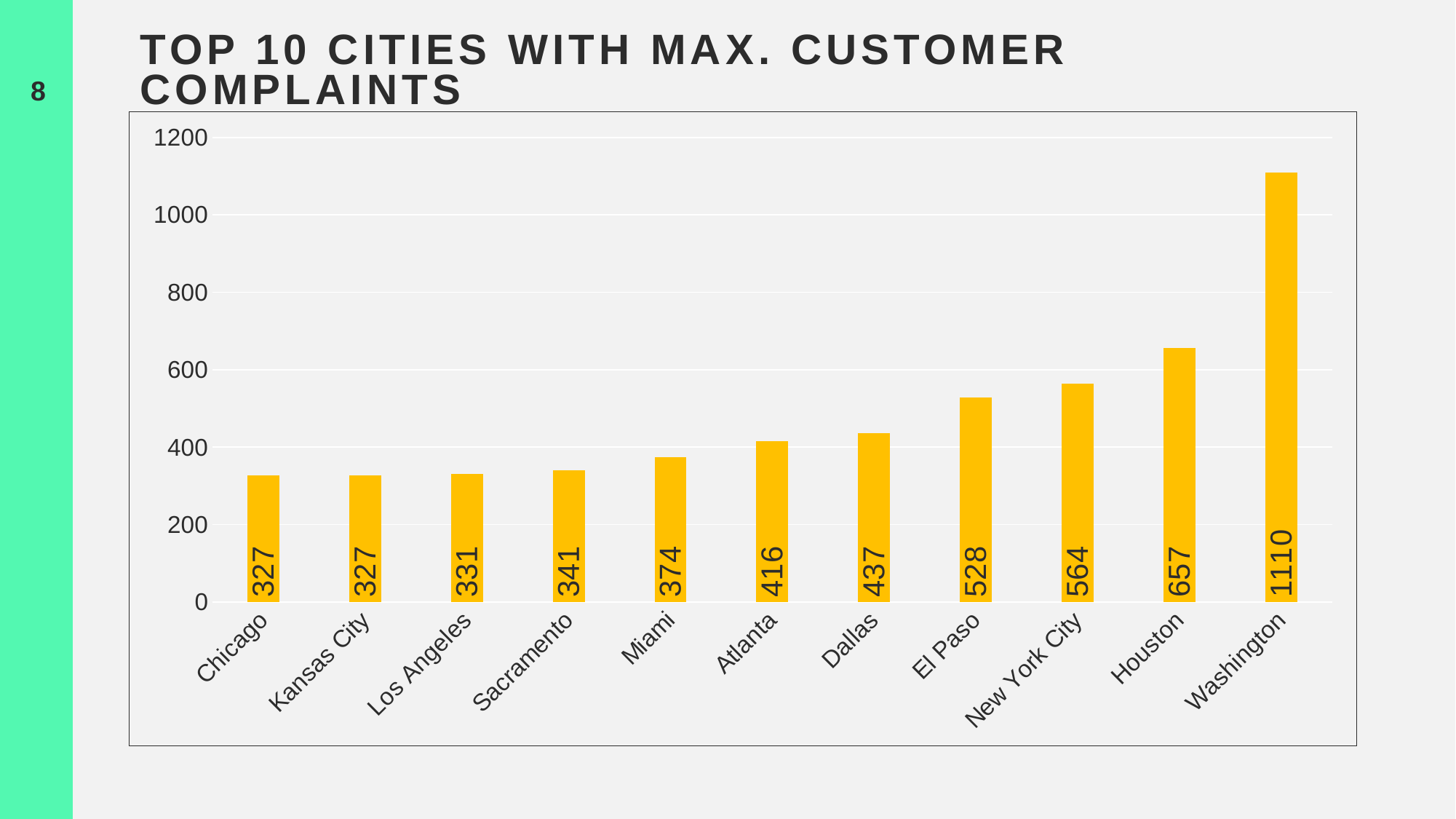

# Top 10 Cities with Max. Customer complaints
8

### Chart

| Category | Complaints |
|---|---|
| Chicago | 327.0 |
| Kansas City | 327.0 |
| Los Angeles | 331.0 |
| Sacramento | 341.0 |
| Miami | 374.0 |
| Atlanta | 416.0 |
| Dallas | 437.0 |
| El Paso | 528.0 |
| New York City | 564.0 |
| Houston | 657.0 |
| Washington | 1110.0 |